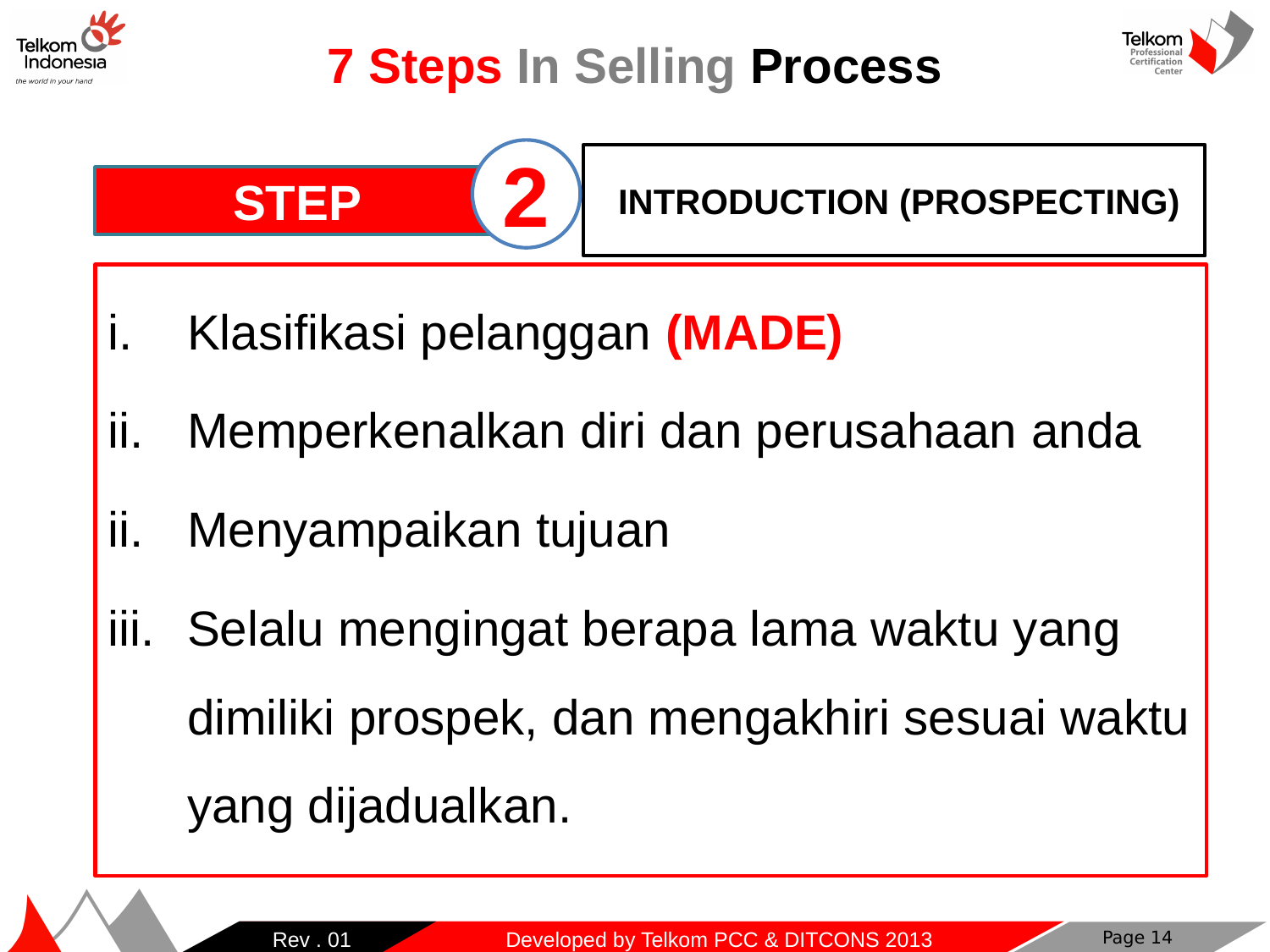

7 Steps In Selling Process
2
 INTRODUCTION (PROSPECTING)
STEP
Klasifikasi pelanggan (MADE)
Memperkenalkan diri dan perusahaan anda
Menyampaikan tujuan
Selalu mengingat berapa lama waktu yang dimiliki prospek, dan mengakhiri sesuai waktu yang dijadualkan.